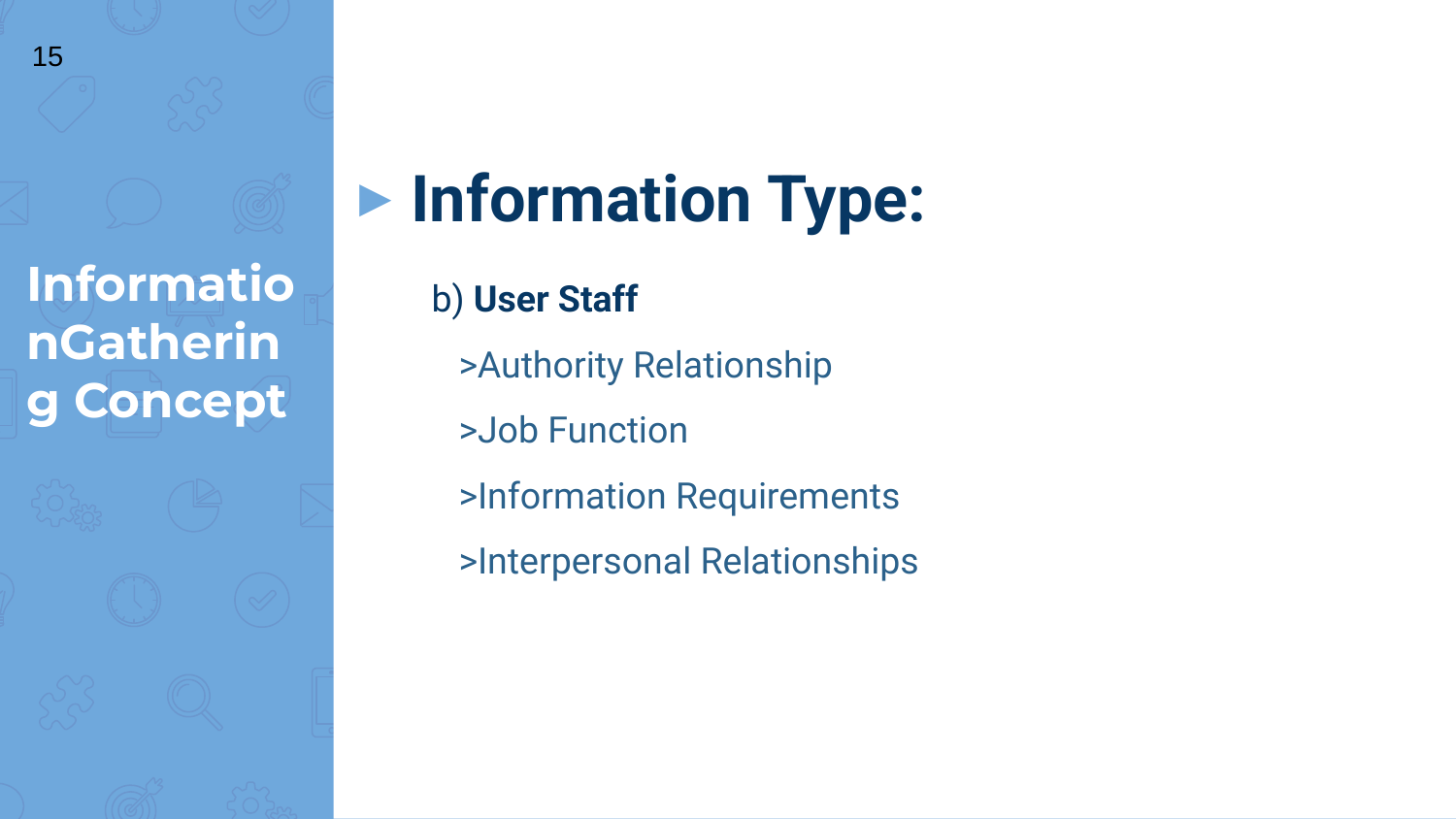

15
Information Type:

InformationGathering Concept
b) User Staff
   >Authority Relationship
   >Job Function
   >Information Requirements
   >Interpersonal Relationships